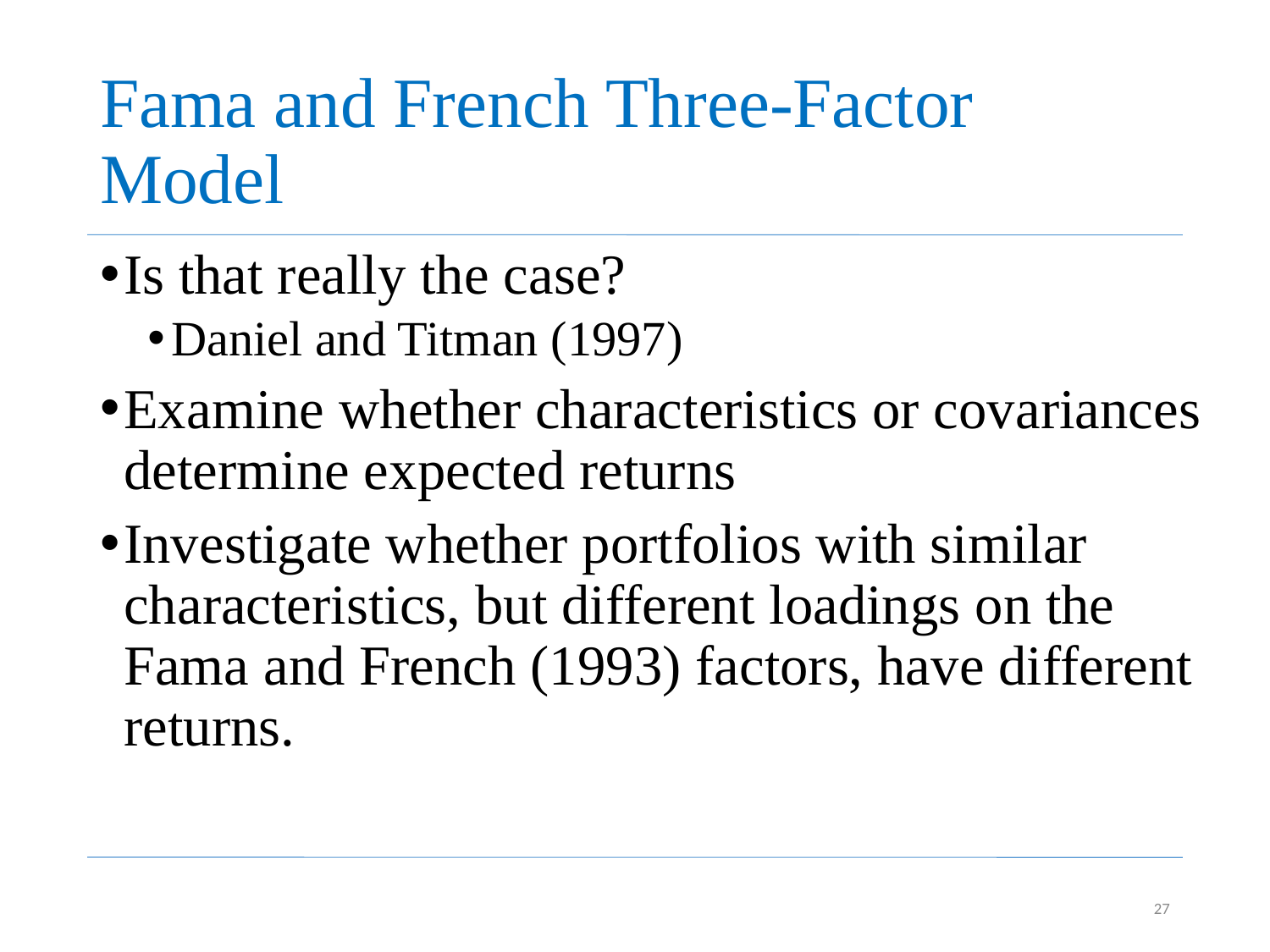

# Fama and French Three-Factor Model
Is that really the case?
Daniel and Titman (1997)
Examine whether characteristics or covariances determine expected returns
Investigate whether portfolios with similar characteristics, but different loadings on the Fama and French (1993) factors, have different returns.

27